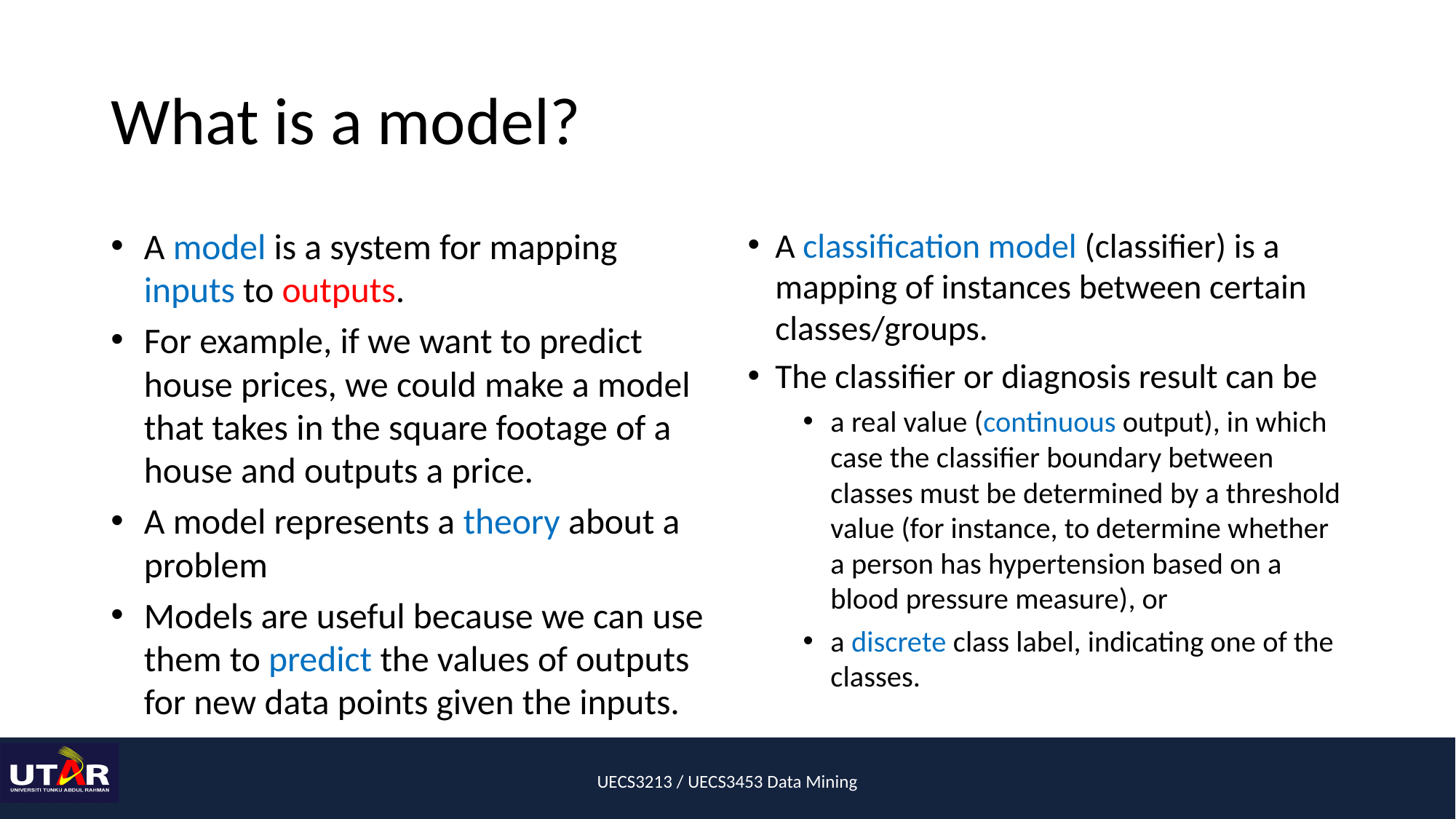

# What is a model?
A model is a system for mapping inputs to outputs.
For example, if we want to predict house prices, we could make a model that takes in the square footage of a house and outputs a price.
A model represents a theory about a problem
Models are useful because we can use them to predict the values of outputs for new data points given the inputs.

A classification model (classifier) is a mapping of instances between certain classes/groups.
The classifier or diagnosis result can be
a real value (continuous output), in which case the classifier boundary between classes must be determined by a threshold value (for instance, to determine whether a person has hypertension based on a blood pressure measure), or
a discrete class label, indicating one of the classes.

UECS3213 / UECS3453 Data Mining
4